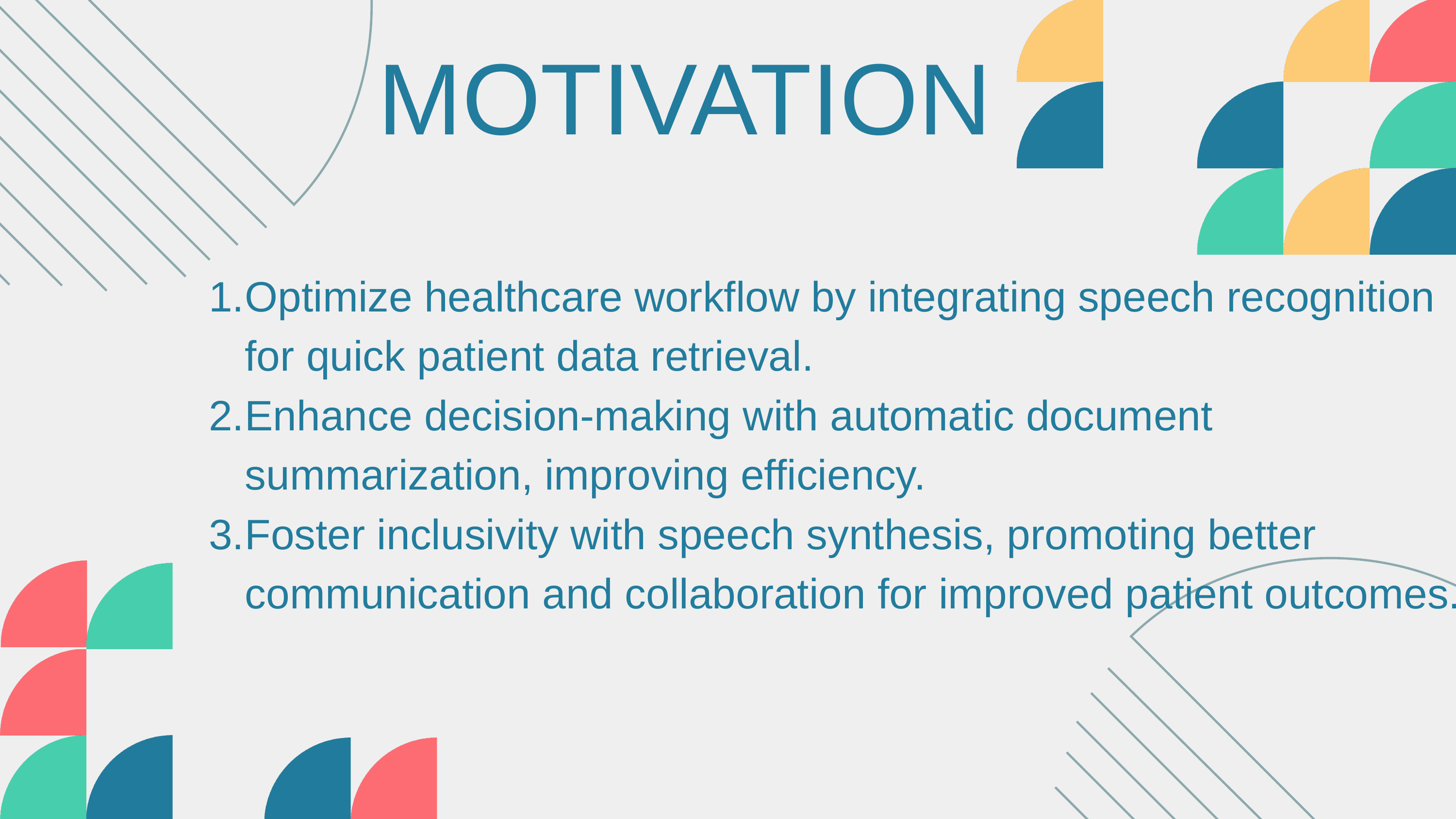

MOTIVATION

Optimize healthcare workflow by integrating speech recognition for quick patient data retrieval.
Enhance decision-making with automatic document summarization, improving efficiency.
Foster inclusivity with speech synthesis, promoting better communication and collaboration for improved patient outcomes.